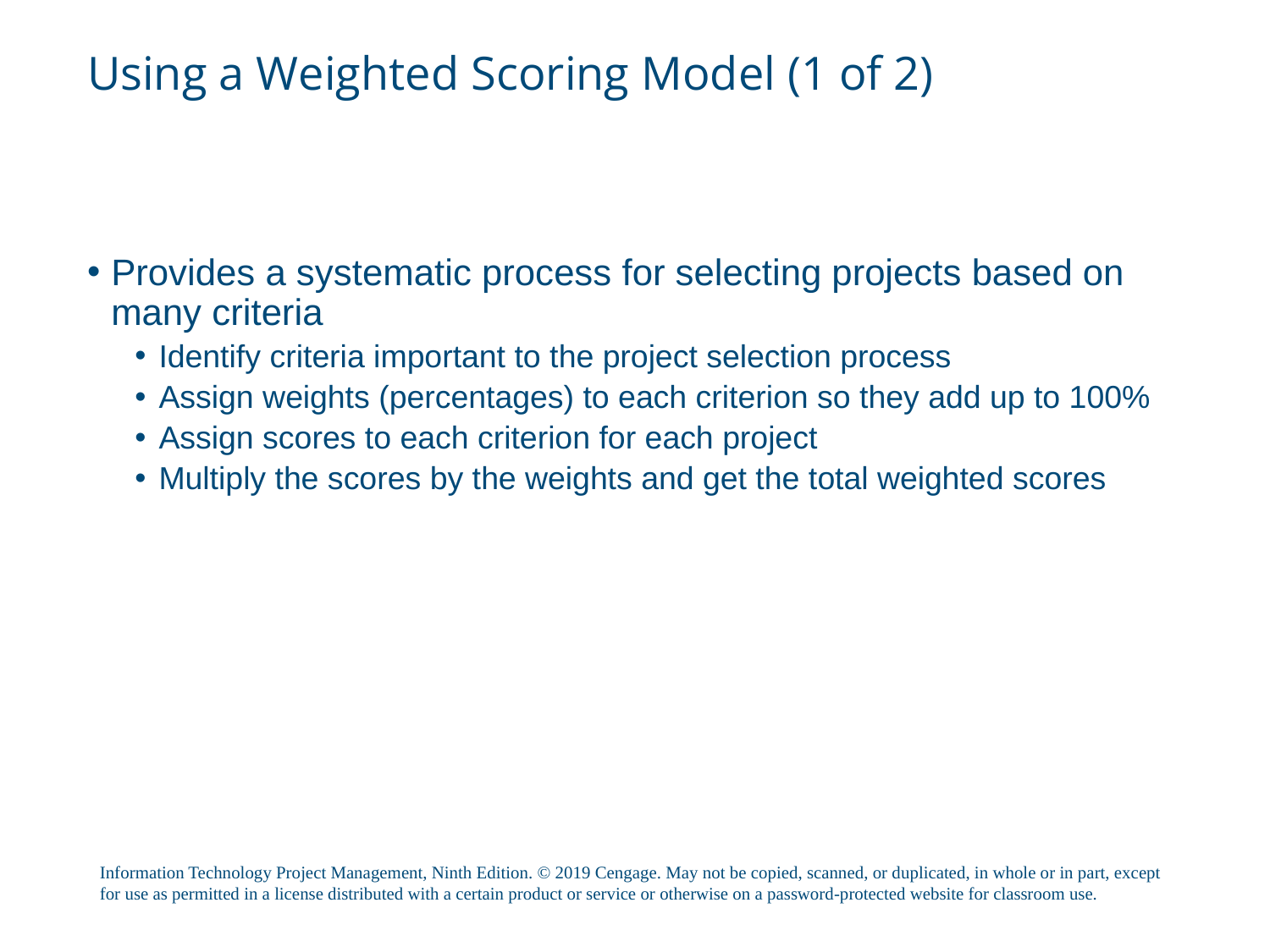

# Using a Weighted Scoring Model (1 of 2)
Provides a systematic process for selecting projects based on many criteria
Identify criteria important to the project selection process
Assign weights (percentages) to each criterion so they add up to 100%
Assign scores to each criterion for each project
Multiply the scores by the weights and get the total weighted scores
Information Technology Project Management, Ninth Edition. © 2019 Cengage. May not be copied, scanned, or duplicated, in whole or in part, except for use as permitted in a license distributed with a certain product or service or otherwise on a password-protected website for classroom use.